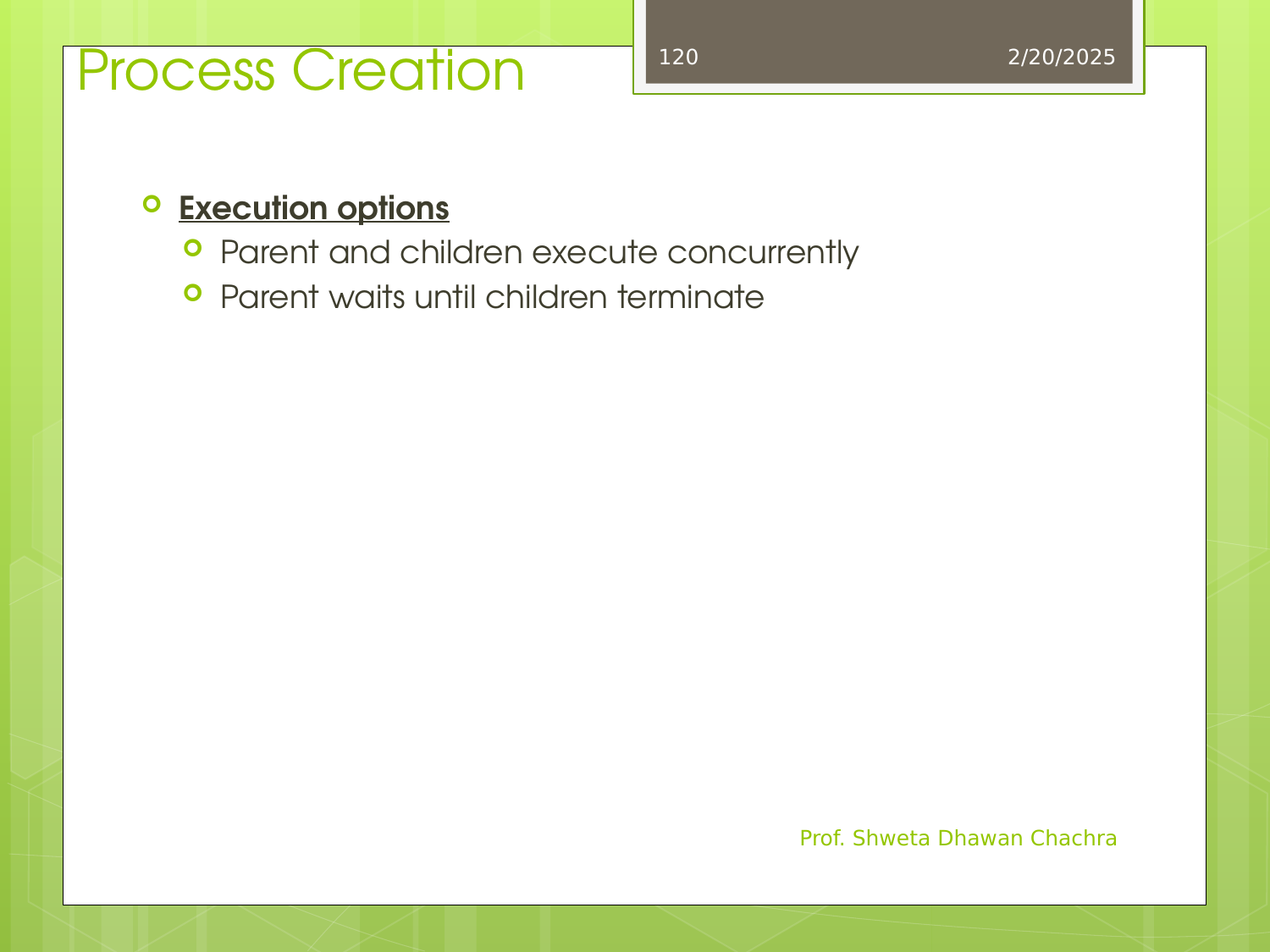

# Process Creation
120
2/20/2025

Execution options
Parent and children execute concurrently
Parent waits until children terminate

Prof. Shweta Dhawan Chachra